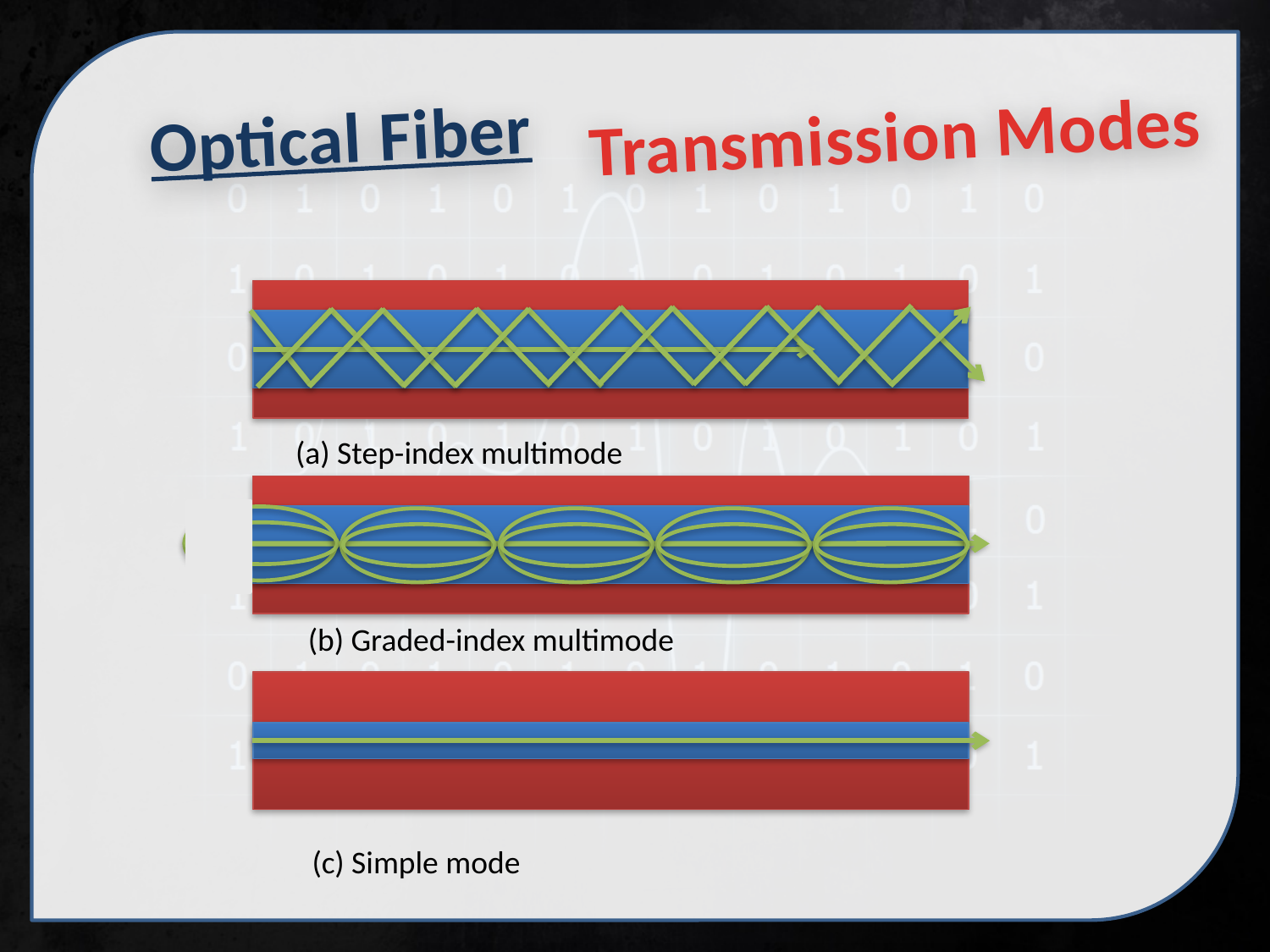

Transmission Modes
Optical Fiber

(a) Step-index multimode

(b) Graded-index multimode

(c) Simple mode
Fiber-optic communication is a method of transmitting information from one place to another by sending pulses of light through an optical fiber. The light forms an electromagnetic carrier wave that is modulated to carry information
Optical fiber transmits a signal-encoded beam of light by means of total internal reflection. Total internal reflection can occur in any transparent medium that has a higher index of refraction than the surrounding medium. In effect, the optical fiber acts as a waveguide for frequencies in the range of about to Hertz; this covers portions of the infrared and visible spectra.
Put another way, the need to leave spacing between the pulses limits data rate. This type of fiber is best suited for transmission over very short distances. When the fiber core radius is reduced, fewer angles will reflect. By reducing the radius of the core to the order of a wavelength, only a single angle or mode can pass: the axial ray.
Graded-index multimode is intermediate between the other two in characteristics. The higher refractive index at the center makes the light rays moving down the axis advance more slowly than those near the cladding. Rather than zig-zagging off the cladding, light in the core curves helically because of the graded index, reducing its travel distance. The shortened path and higher speed allows light at the periphery to arrive at a receiver at about the same time as the straight rays in the core axis.
Light from a source enters the cylindrical glass or plastic core. Rays at shallow angles are reflected and propagated along the fiber; other rays are absorbed by the surrounding material. This form of propagation is called step-index multimode, referring to the variety of angles that will reflect.